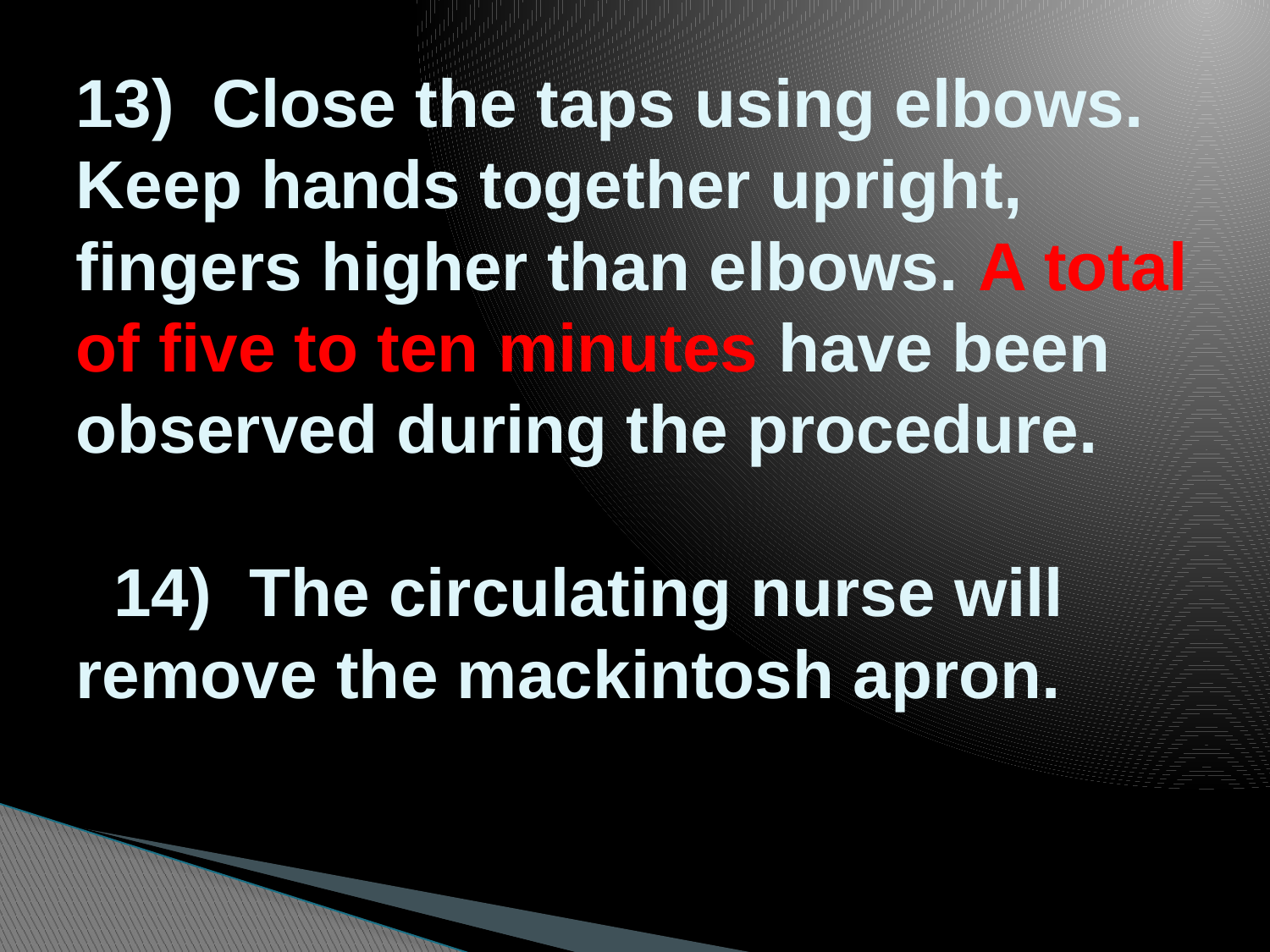

# 13)  Close the taps using elbows. Keep hands together upright, fingers higher than elbows. A total of five to ten minutes have been observed during the procedure.   14)  The circulating nurse will remove the mackintosh apron.